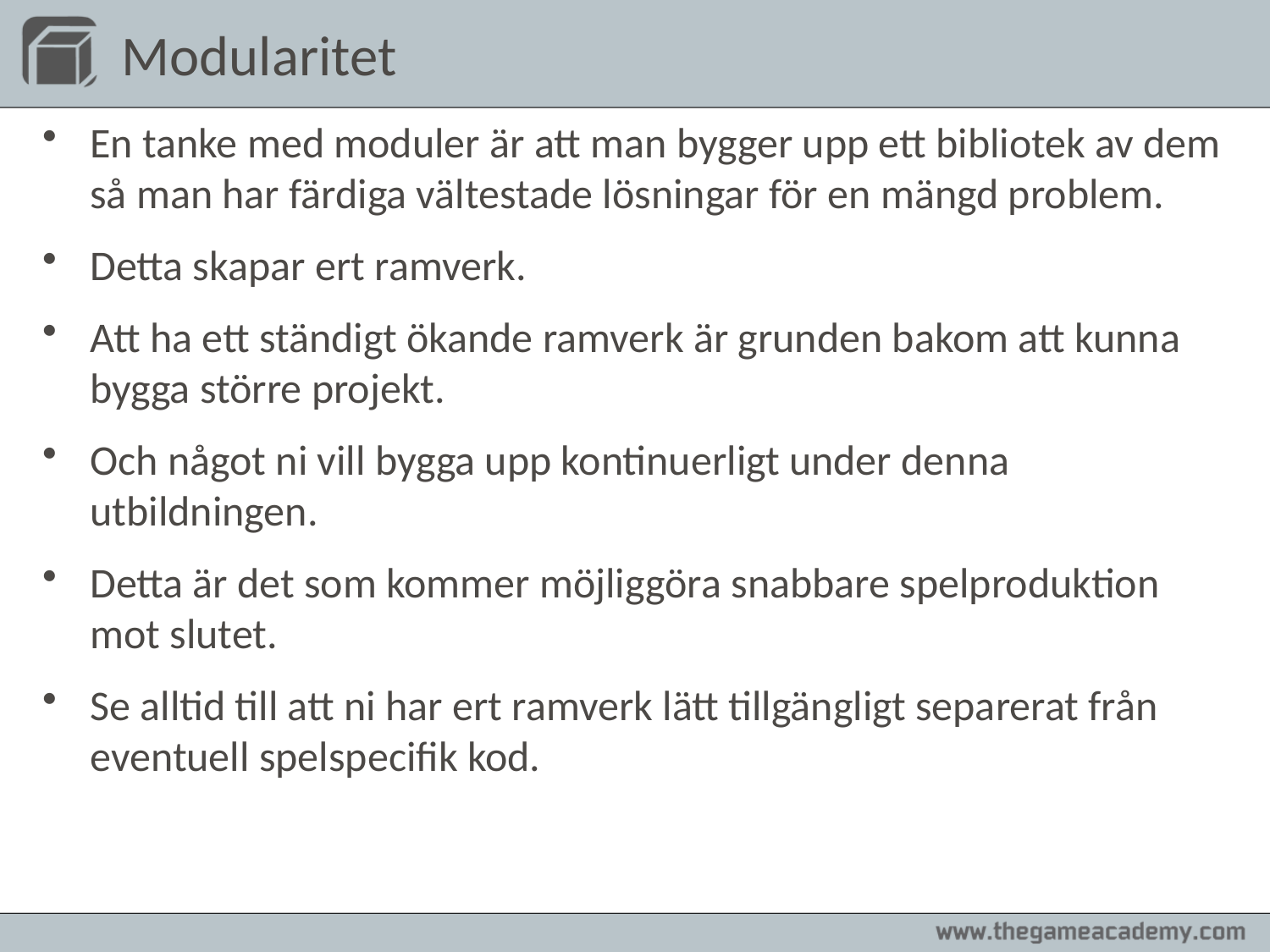

# Modularitet
En tanke med moduler är att man bygger upp ett bibliotek av dem så man har färdiga vältestade lösningar för en mängd problem.
Detta skapar ert ramverk.
Att ha ett ständigt ökande ramverk är grunden bakom att kunna bygga större projekt.
Och något ni vill bygga upp kontinuerligt under denna utbildningen.
Detta är det som kommer möjliggöra snabbare spelproduktion mot slutet.
Se alltid till att ni har ert ramverk lätt tillgängligt separerat från eventuell spelspecifik kod.